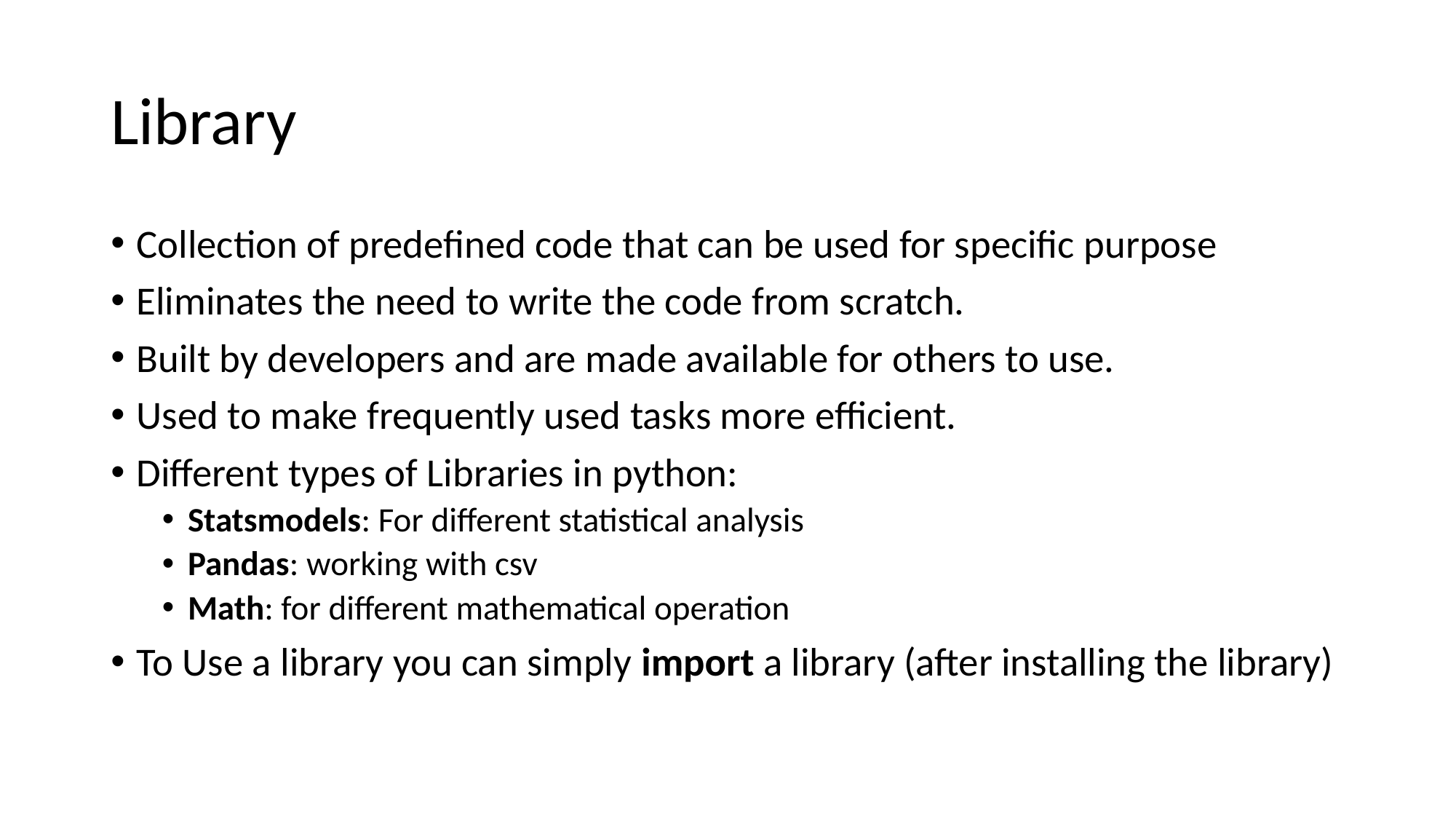

# Library
Collection of predefined code that can be used for specific purpose
Eliminates the need to write the code from scratch.
Built by developers and are made available for others to use.
Used to make frequently used tasks more efficient.
Different types of Libraries in python:
Statsmodels: For different statistical analysis
Pandas: working with csv
Math: for different mathematical operation
To Use a library you can simply import a library (after installing the library)